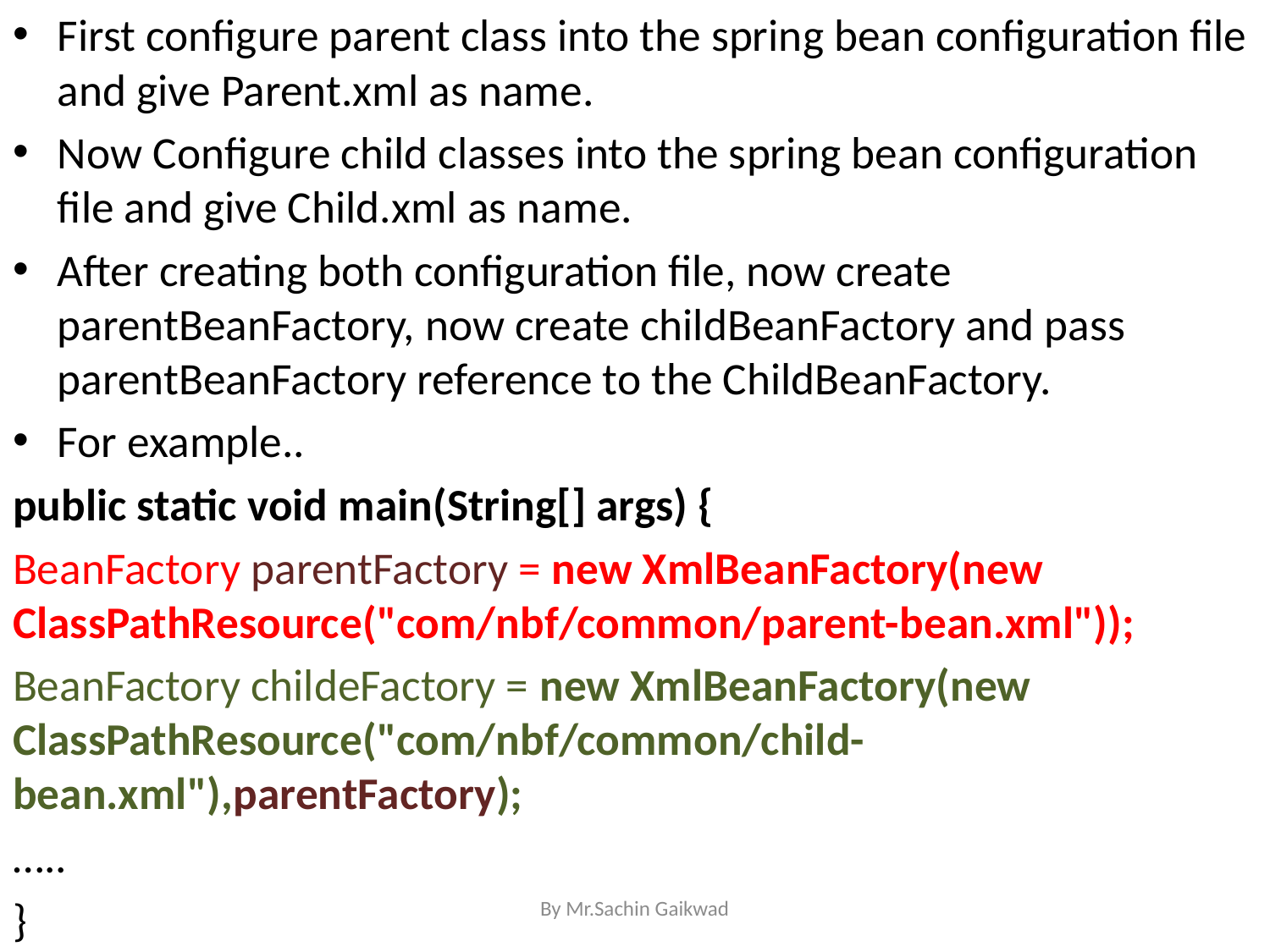

First configure parent class into the spring bean configuration file and give Parent.xml as name.
Now Configure child classes into the spring bean configuration file and give Child.xml as name.
After creating both configuration file, now create parentBeanFactory, now create childBeanFactory and pass parentBeanFactory reference to the ChildBeanFactory.
For example..
public static void main(String[] args) {
BeanFactory parentFactory = new XmlBeanFactory(new ClassPathResource("com/nbf/common/parent-bean.xml"));
BeanFactory childeFactory = new XmlBeanFactory(new ClassPathResource("com/nbf/common/child-bean.xml"),parentFactory);
…..
}

By Mr.Sachin Gaikwad